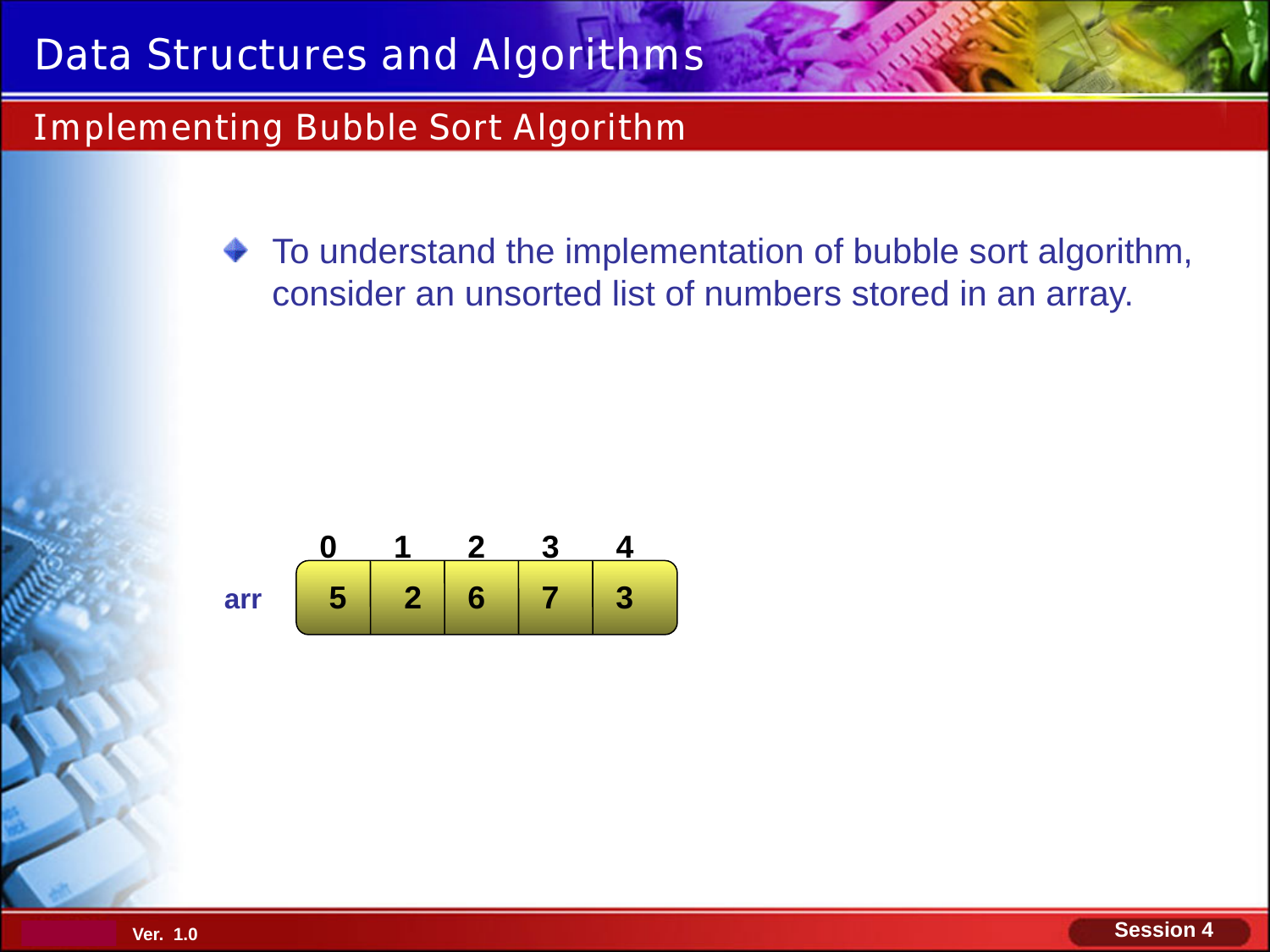

Implementing Bubble Sort Algorithm
To understand the implementation of bubble sort algorithm, consider an unsorted list of numbers stored in an array.
0
1
2
3
4

5
2
6
7
3
arr